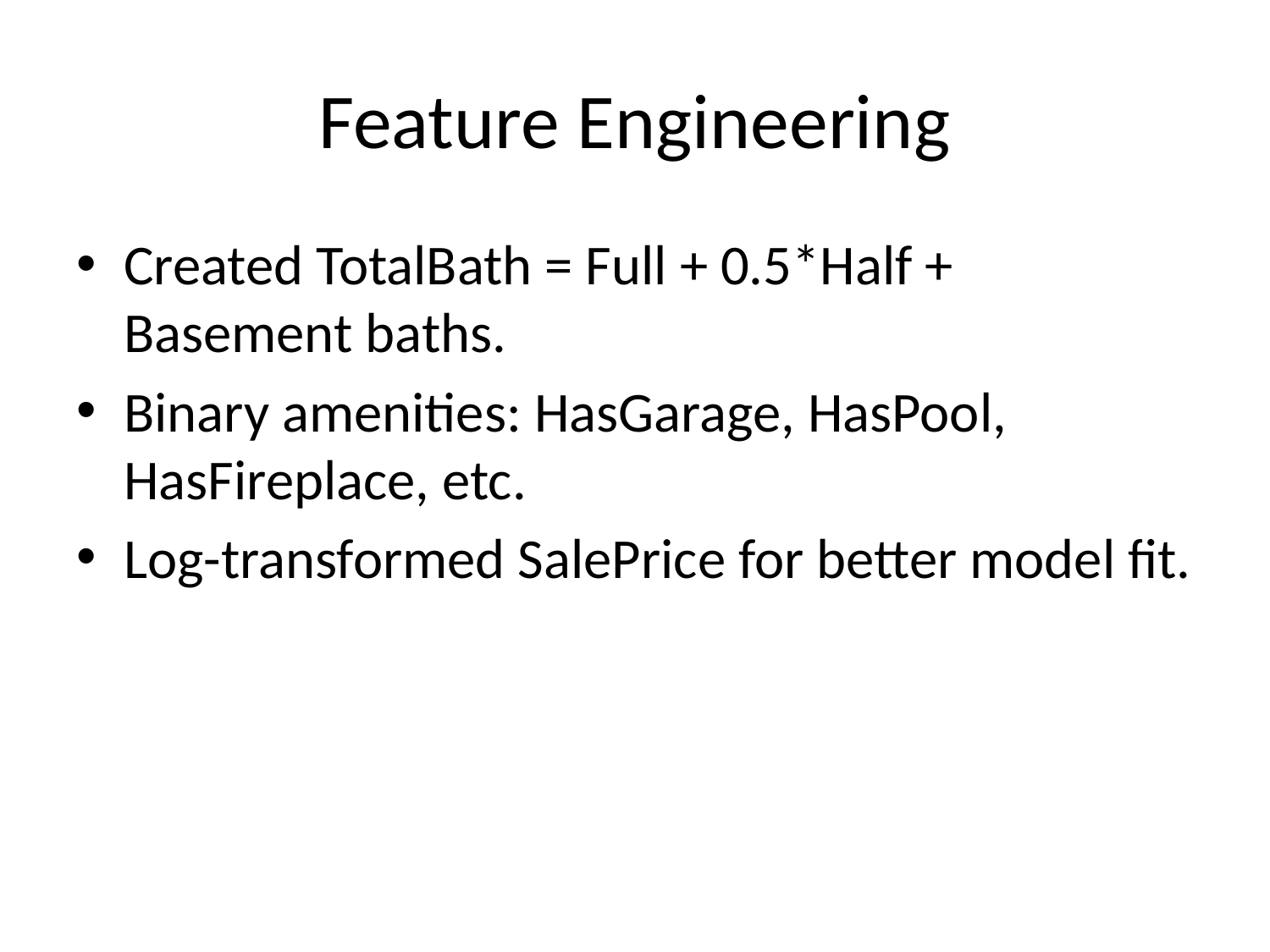

# Feature Engineering
Created TotalBath = Full + 0.5*Half + Basement baths.
Binary amenities: HasGarage, HasPool, HasFireplace, etc.
Log-transformed SalePrice for better model fit.